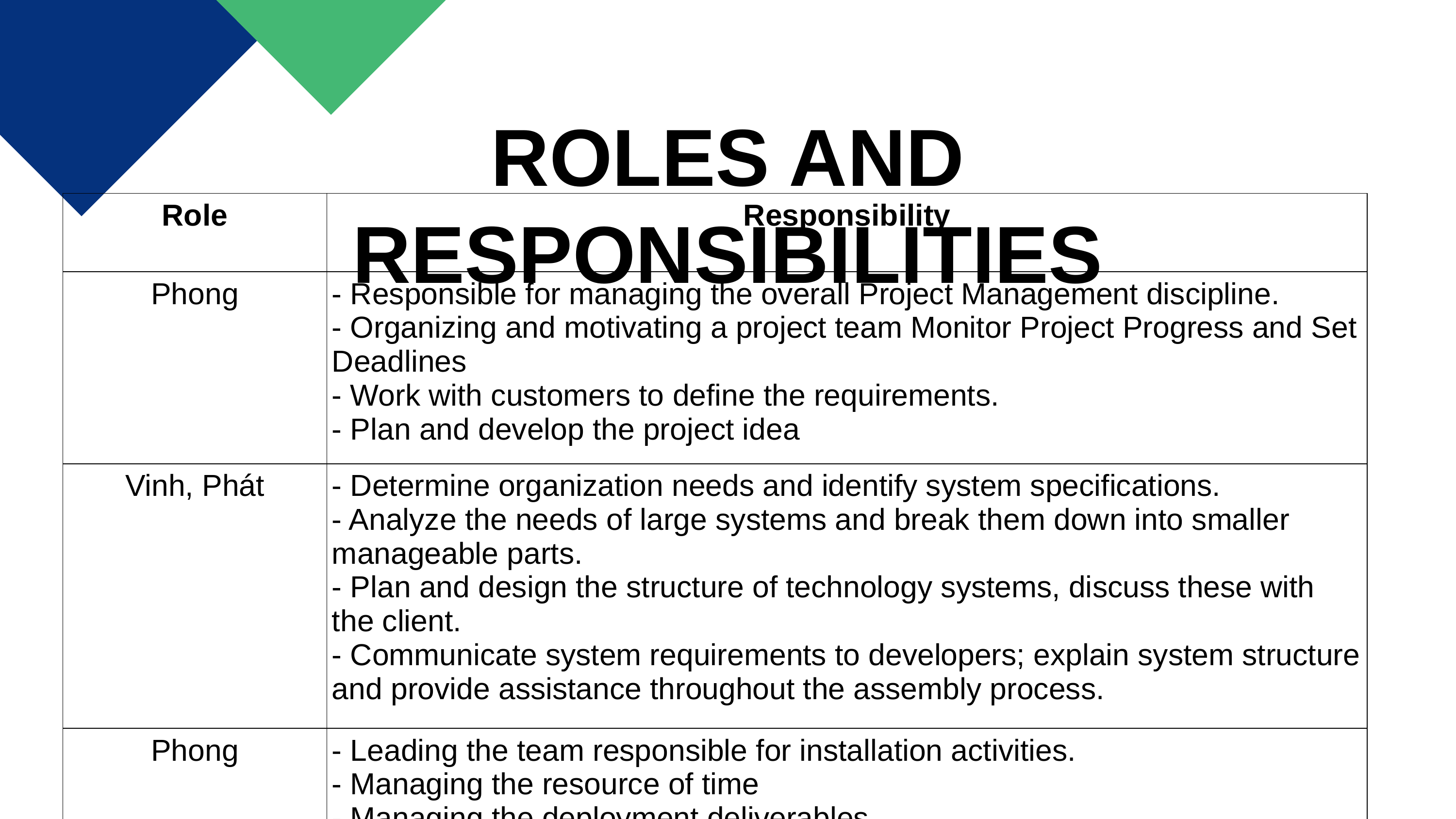

# ROLES AND RESPONSIBILITIES
| Role | Responsibility |
| --- | --- |
| Phong | - Responsible for managing the overall Project Management discipline. - Organizing and motivating a project team Monitor Project Progress and Set Deadlines - Work with customers to define the requirements. - Plan and develop the project idea |
| Vinh, Phát | - Determine organization needs and identify system specifications. - Analyze the needs of large systems and break them down into smaller manageable parts. - Plan and design the structure of technology systems, discuss these with the client. - Communicate system requirements to developers; explain system structure and provide assistance throughout the assembly process. |
| Phong | - Leading the team responsible for installation activities. - Managing the resource of time - Managing the deployment deliverables - Keeping the team close-knit |